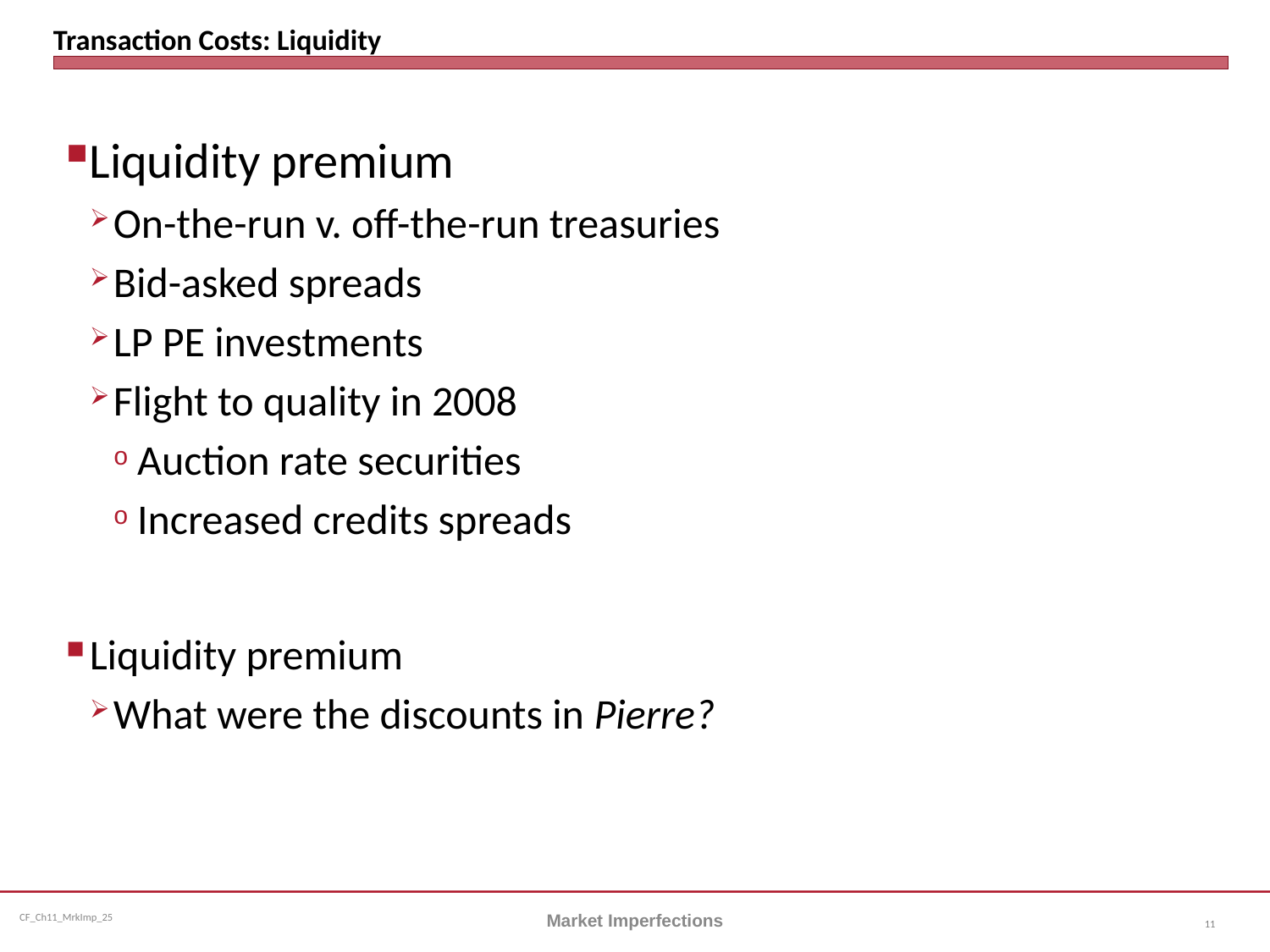

# Transaction Costs: Liquidity

Liquidity premium
On-the-run v. off-the-run treasuries
Bid-asked spreads
LP PE investments
Flight to quality in 2008
Auction rate securities
Increased credits spreads

Liquidity premium
What were the discounts in Pierre?

Market Imperfections
11